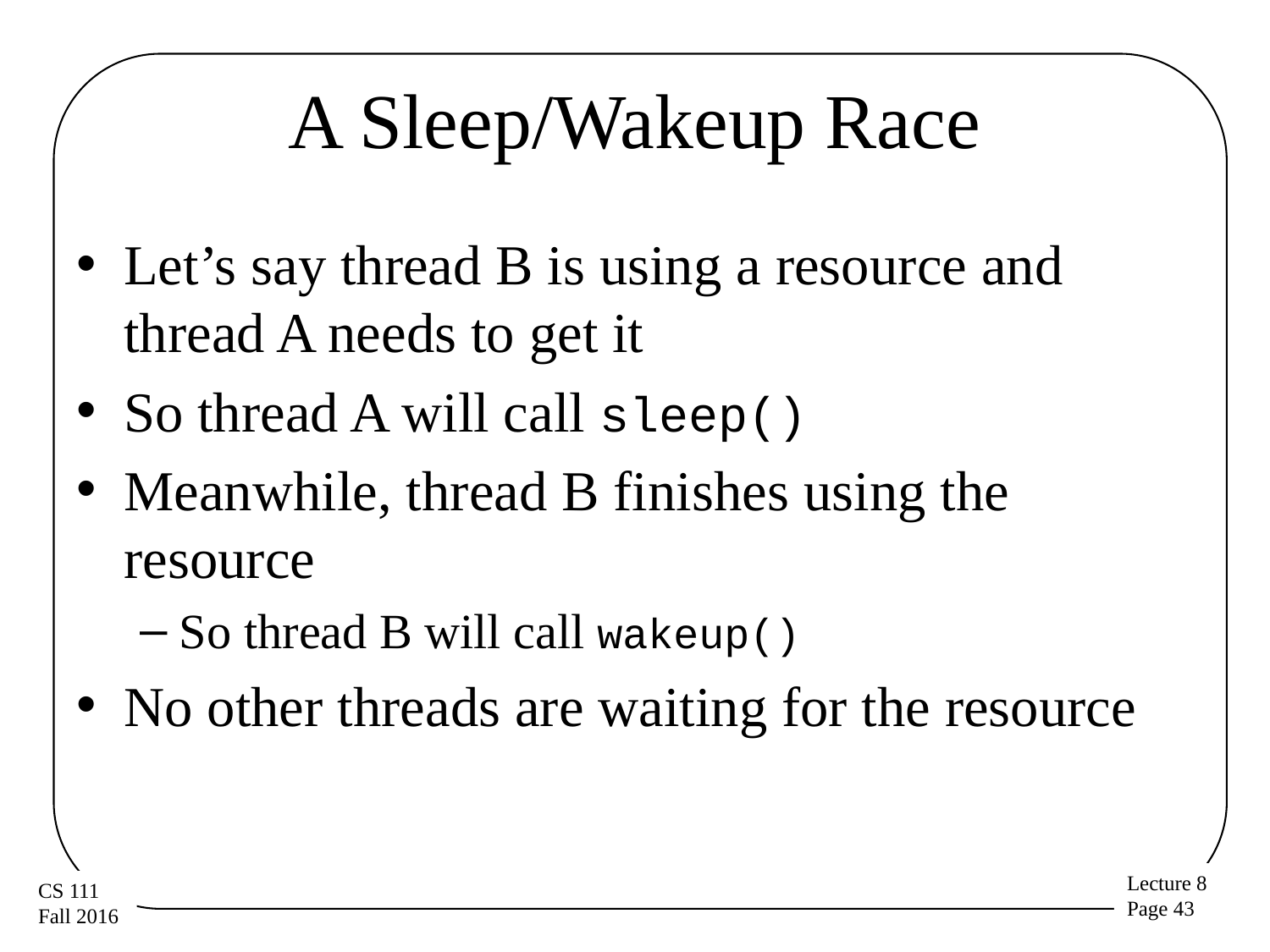

# A Sleep/Wakeup Race
Let’s say thread B is using a resource and thread A needs to get it
So thread A will call sleep()
Meanwhile, thread B finishes using the resource
So thread B will call wakeup()
No other threads are waiting for the resource